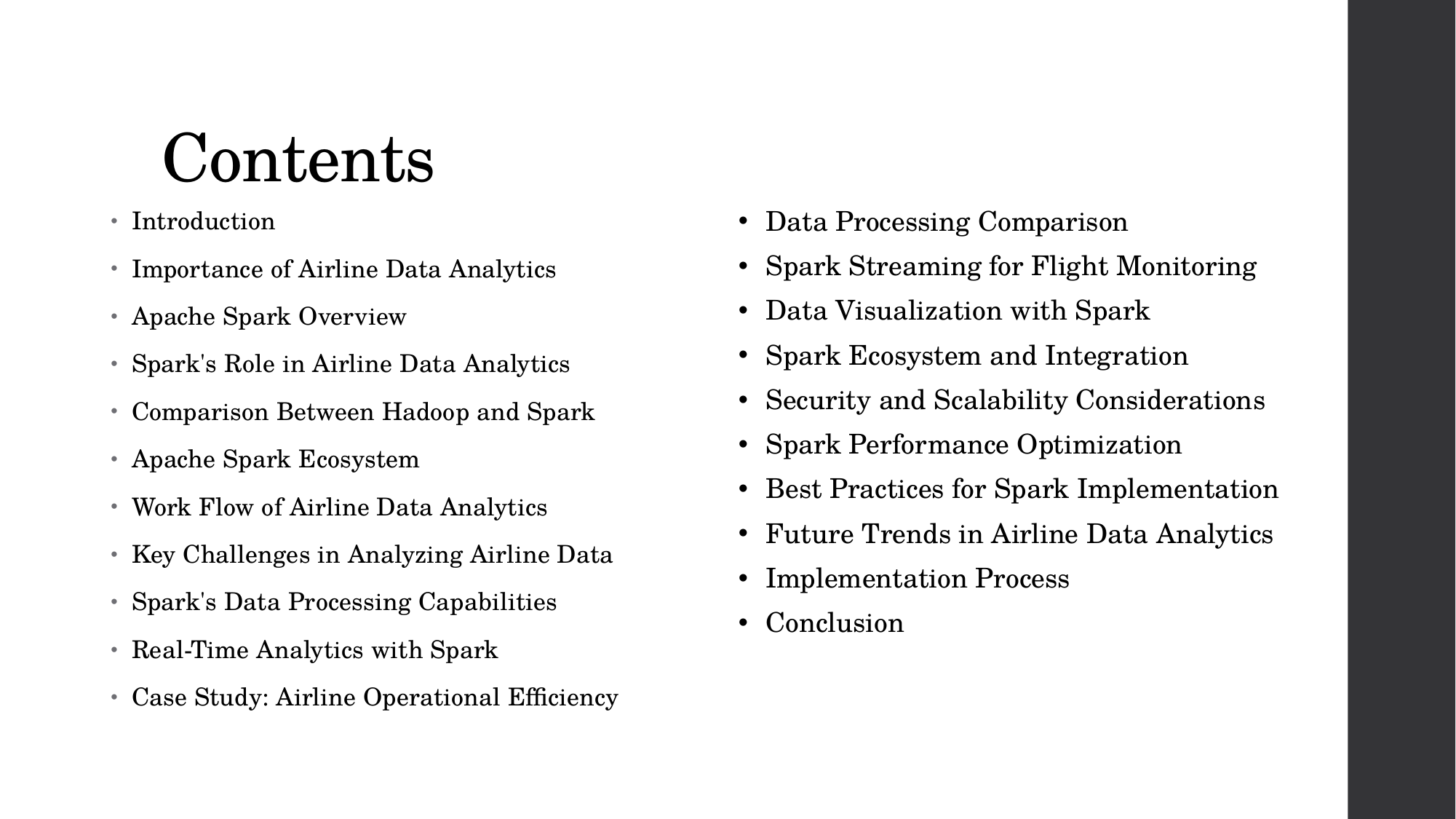

# Contents
Introduction
Importance of Airline Data Analytics
Apache Spark Overview
Spark's Role in Airline Data Analytics
Comparison Between Hadoop and Spark
Apache Spark Ecosystem
Work Flow of Airline Data Analytics
Key Challenges in Analyzing Airline Data
Spark's Data Processing Capabilities
Real-Time Analytics with Spark
Case Study: Airline Operational Efficiency

Data Processing Comparison
Spark Streaming for Flight Monitoring
Data Visualization with Spark
Spark Ecosystem and Integration
Security and Scalability Considerations
Spark Performance Optimization
Best Practices for Spark Implementation
Future Trends in Airline Data Analytics
Implementation Process
Conclusion